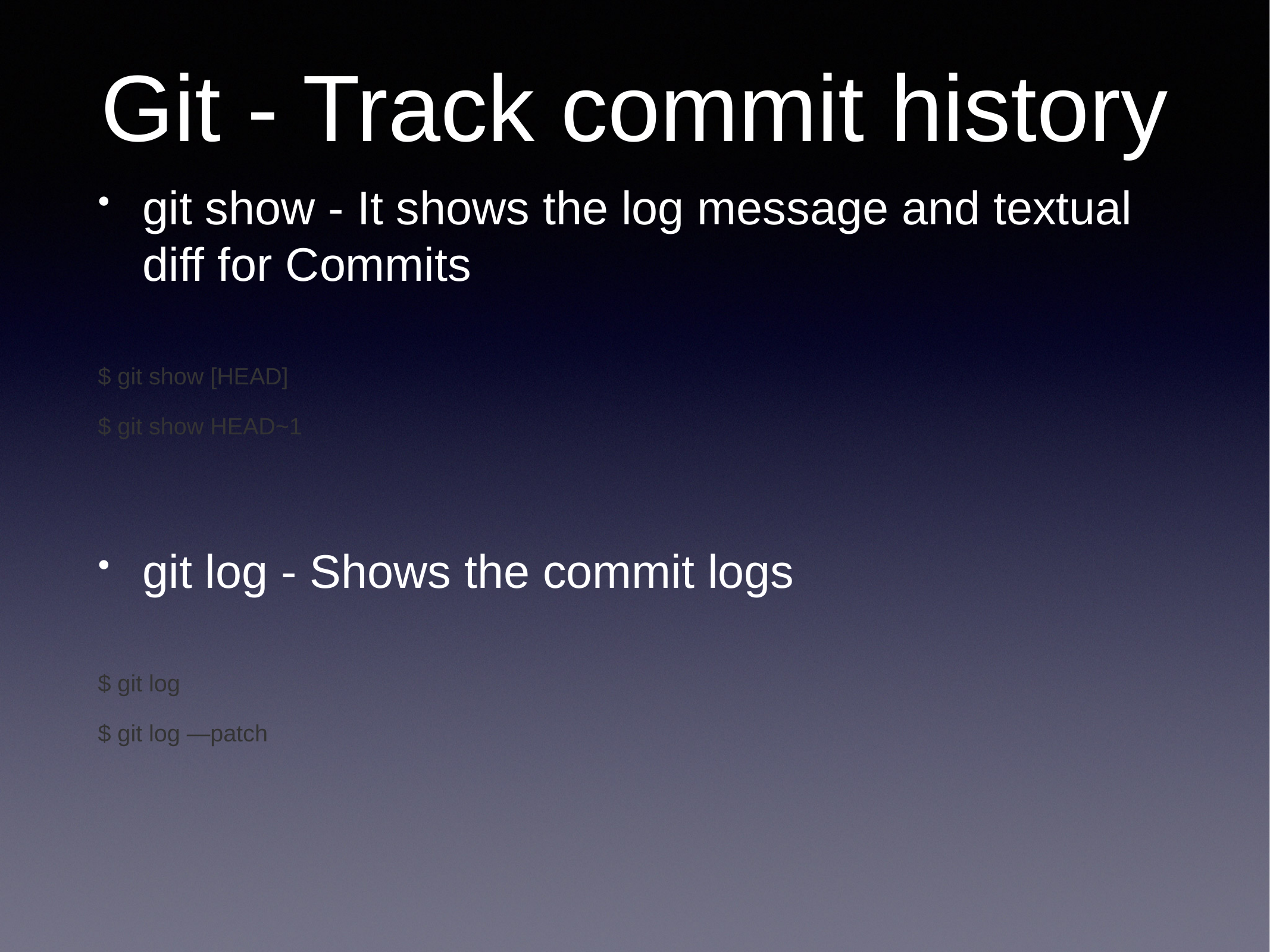

# Git - Track commit history
git show - It shows the log message and textual diff for Commits

$ git show [HEAD]
$ git show HEAD~1

git log - Shows the commit logs

$ git log
$ git log —patch